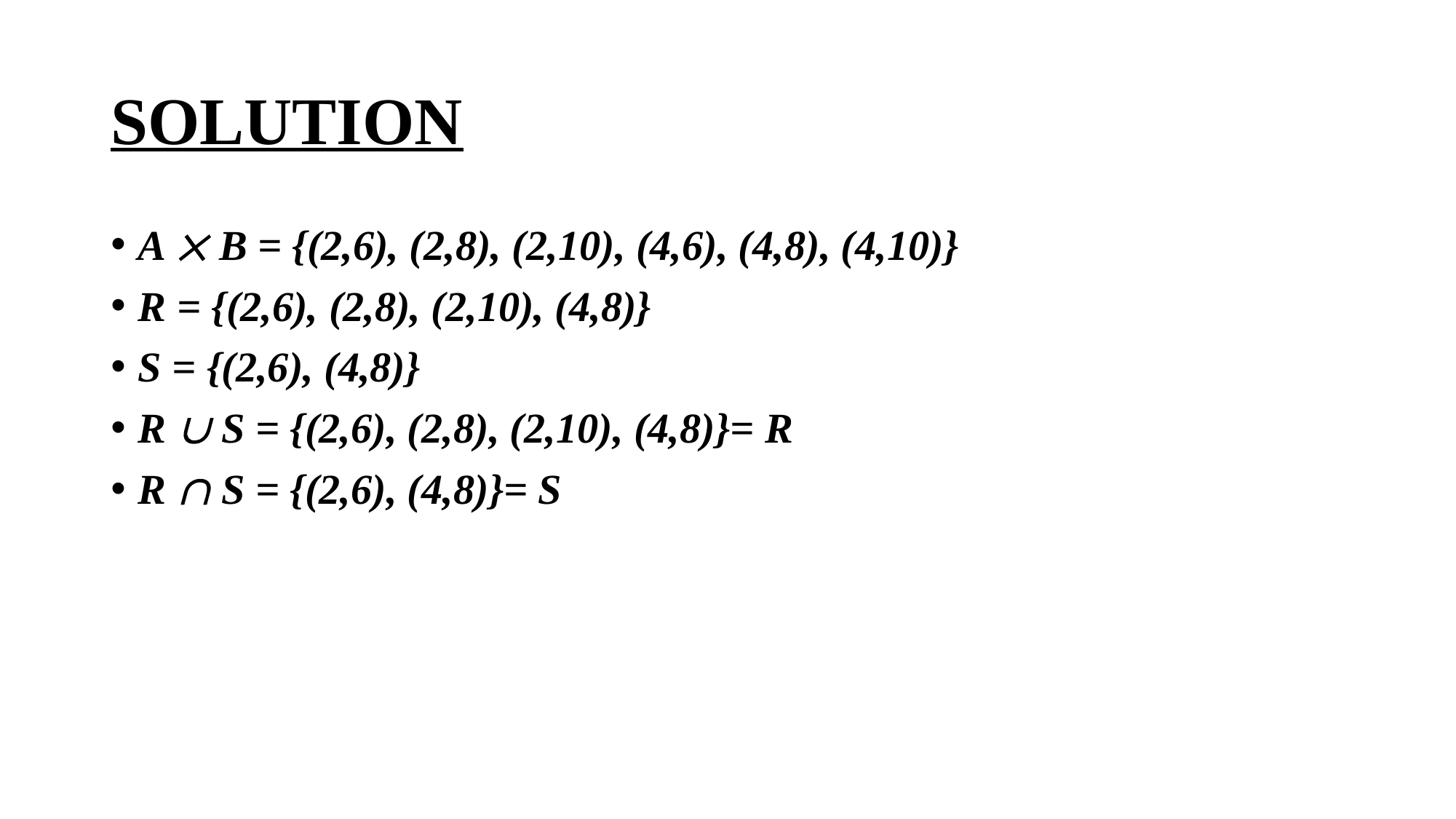

# SOLUTION
A × B = {(2,6), (2,8), (2,10), (4,6), (4,8), (4,10)}
R = {(2,6), (2,8), (2,10), (4,8)}
S = {(2,6), (4,8)}
R ∪ S = {(2,6), (2,8), (2,10), (4,8)}= R
R ∩ S = {(2,6), (4,8)}= S